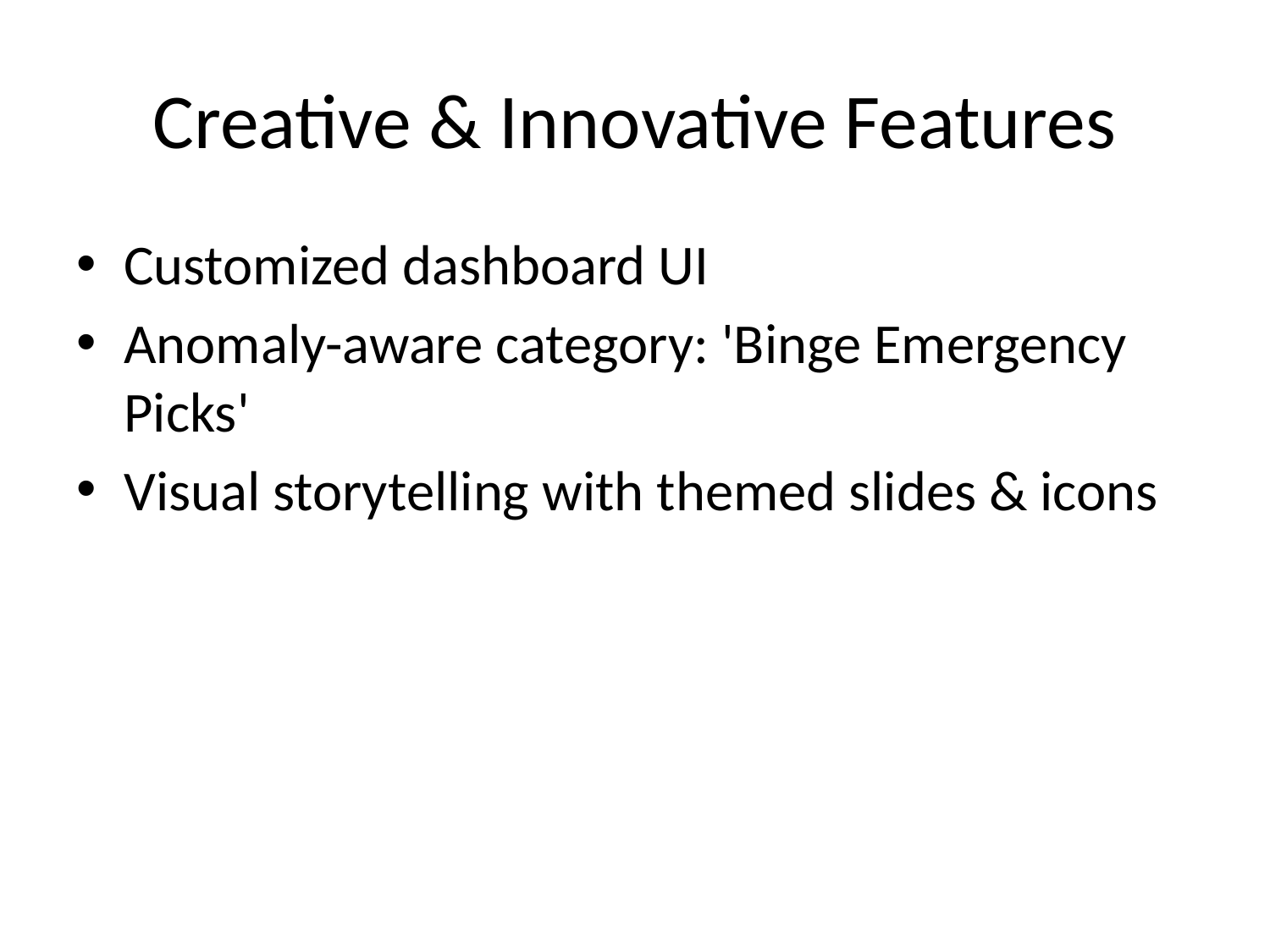

# Creative & Innovative Features
Customized dashboard UI
Anomaly-aware category: 'Binge Emergency Picks'
Visual storytelling with themed slides & icons